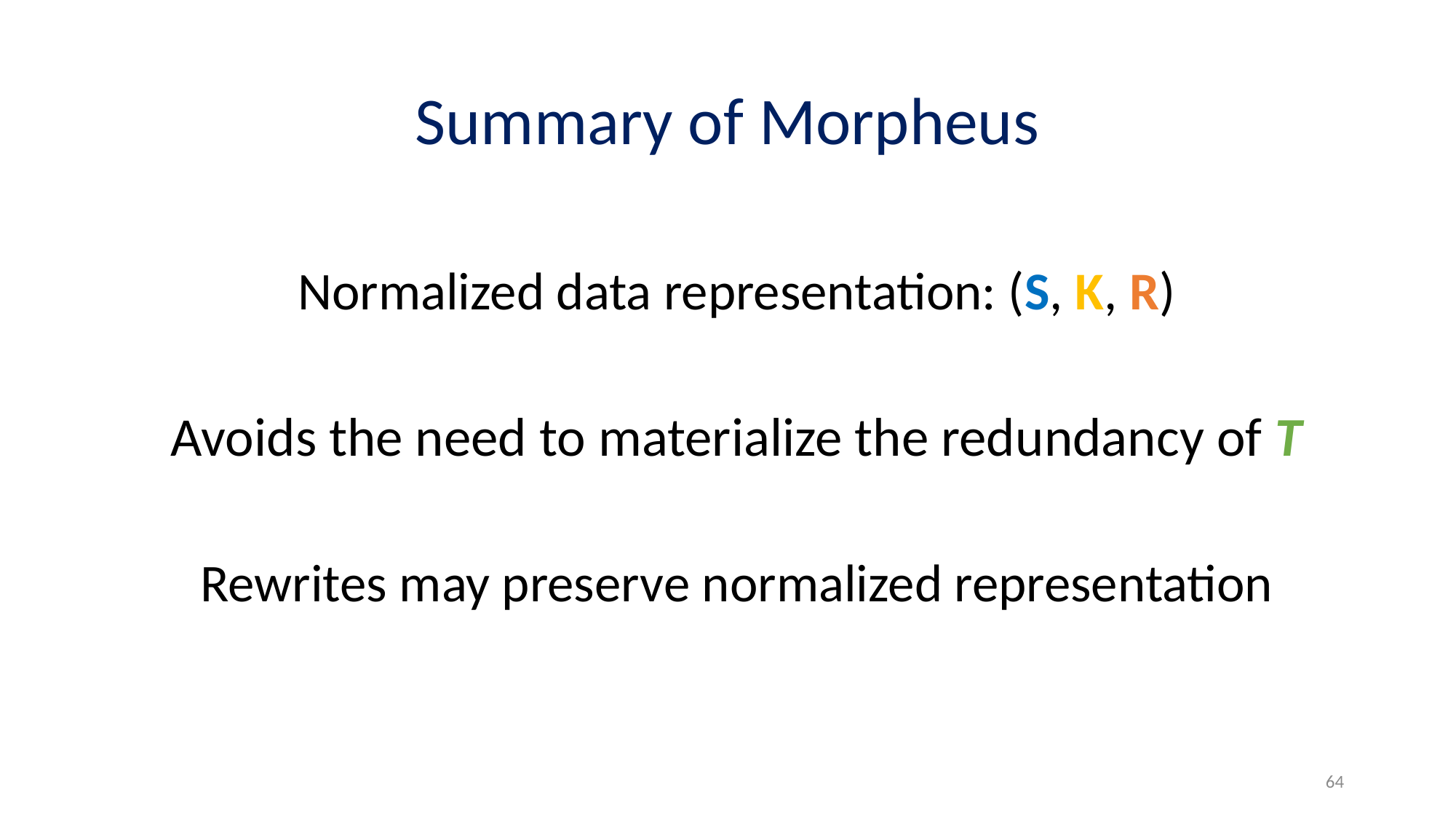

# Summary of Morpheus
Normalized data representation: (S, K, R)

Avoids the need to materialize the redundancy of T

Rewrites may preserve normalized representation

64